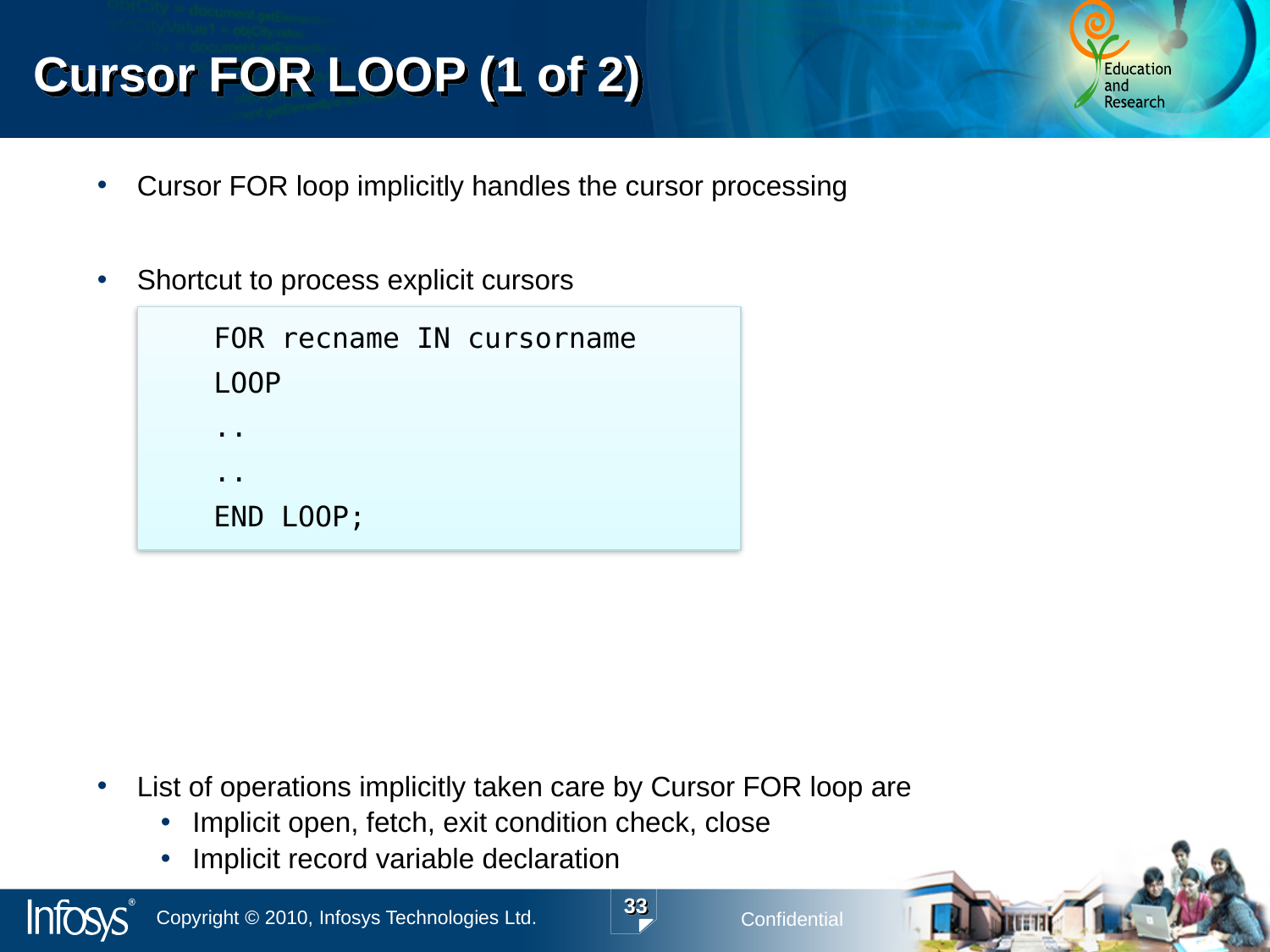

# Cursor FOR LOOP (1 of 2)
Cursor FOR loop implicitly handles the cursor processing

Shortcut to process explicit cursors

List of operations implicitly taken care by Cursor FOR loop are
Implicit open, fetch, exit condition check, close
Implicit record variable declaration

FOR recname IN cursorname
LOOP
..
..
END LOOP;
33